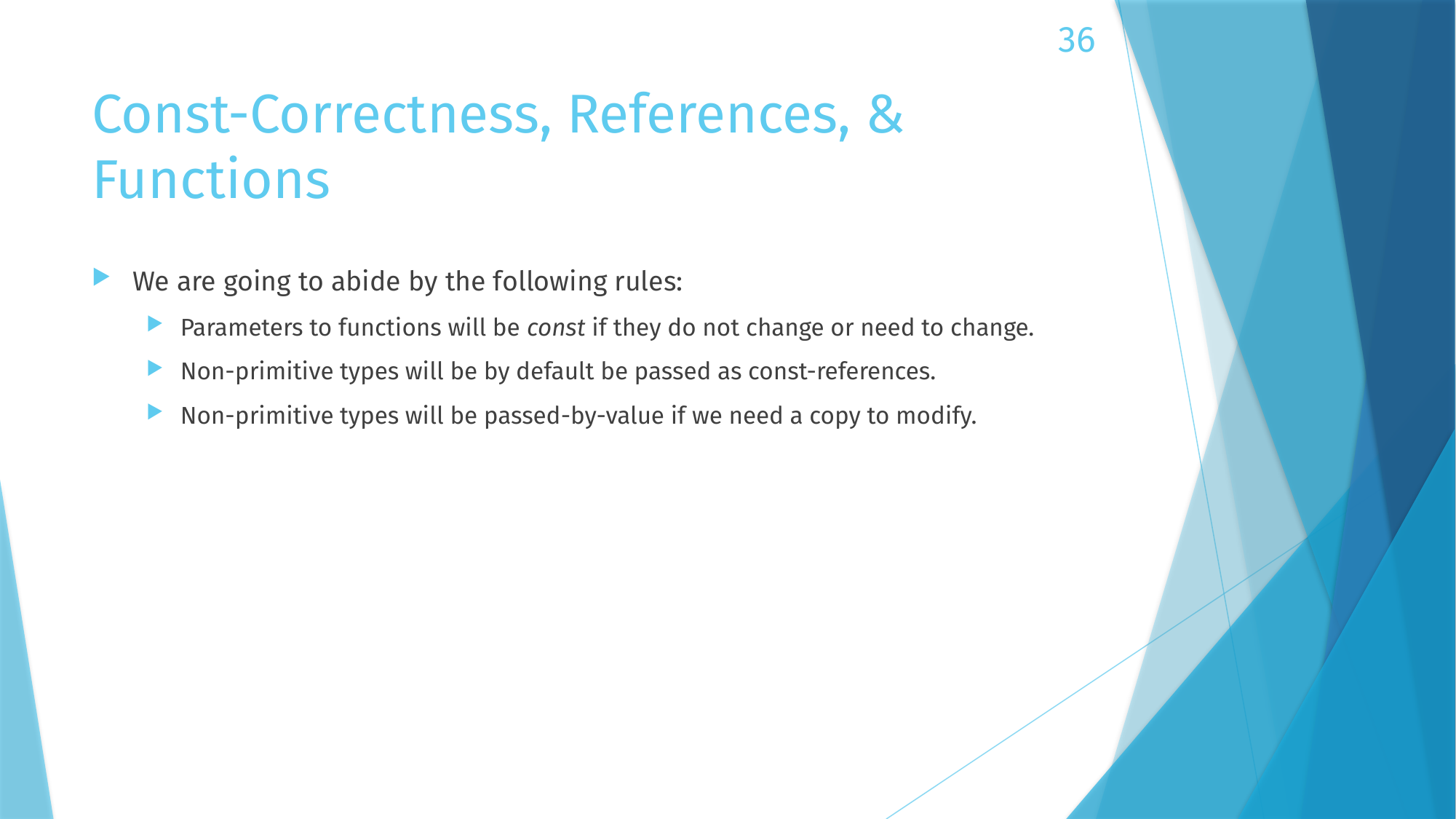

# Const-Correctness, References, & Functions
We are going to abide by the following rules:
Parameters to functions will be const if they do not change or need to change.
Non-primitive types will be by default be passed as const-references.
Non-primitive types will be passed-by-value if we need a copy to modify.